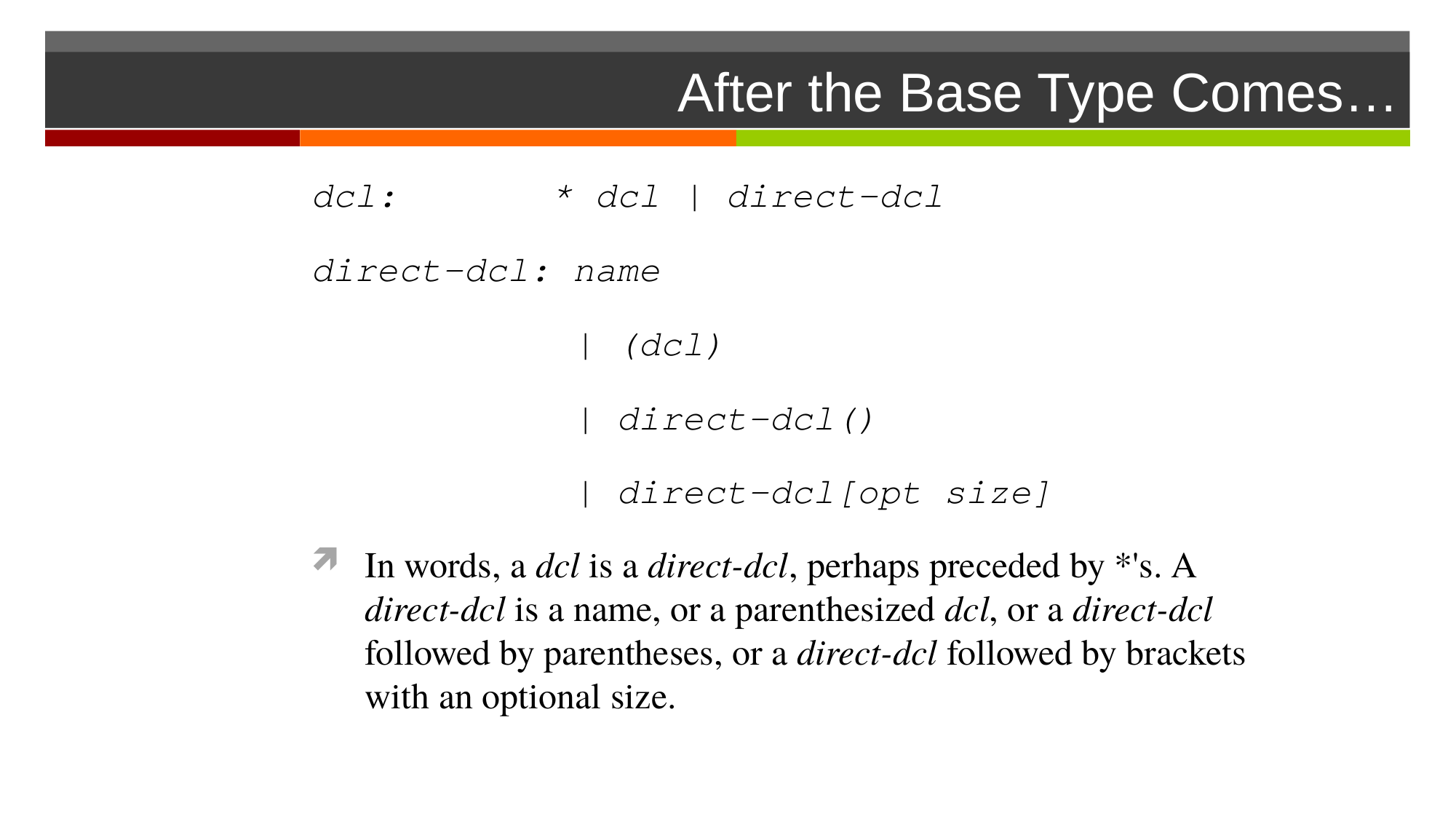

# After the Base Type Comes…
dcl:       * dcl | direct-dcl
direct-dcl: name
            | (dcl)
            | direct-dcl()
            | direct-dcl[opt size]
In words, a dcl is a direct-dcl, perhaps preceded by *'s. A direct-dcl is a name, or a parenthesized dcl, or a direct-dcl followed by parentheses, or a direct-dcl followed by brackets with an optional size.